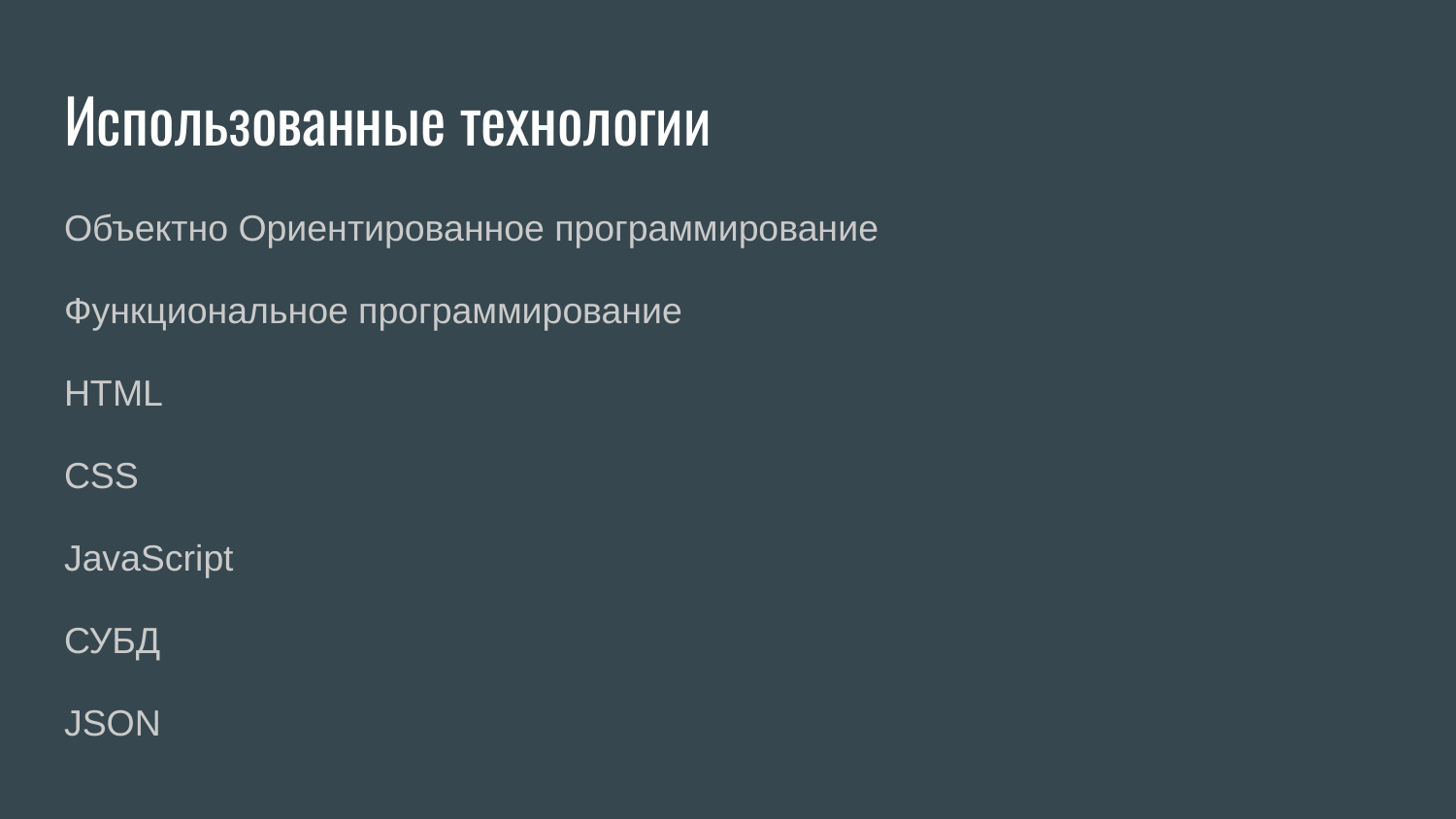

# Использованные технологии
Объектно Ориентированное программирование
Функциональное программирование
HTML
CSS
JavaScript
СУБД
JSON